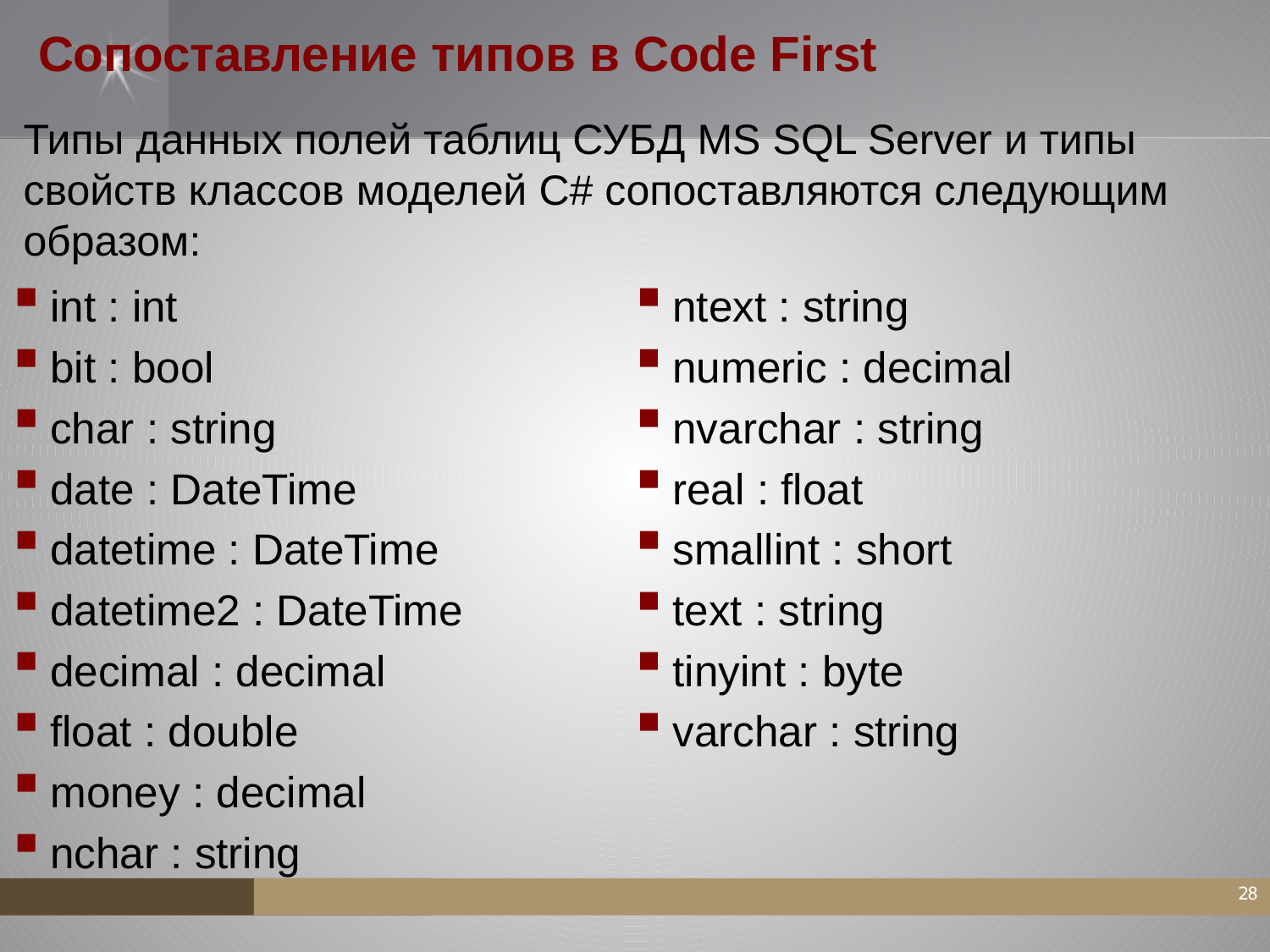

# Сопоставление типов в Code First
Типы данных полей таблиц СУБД MS SQL Server и типы свойств классов моделей C# сопоставляются следующим образом:
int : int
bit : bool
char : string
date : DateTime
datetime : DateTime
datetime2 : DateTime
decimal : decimal
float : double
money : decimal
nchar : string
ntext : string
numeric : decimal
nvarchar : string
real : float
smallint : short
text : string
tinyint : byte
varchar : string

28